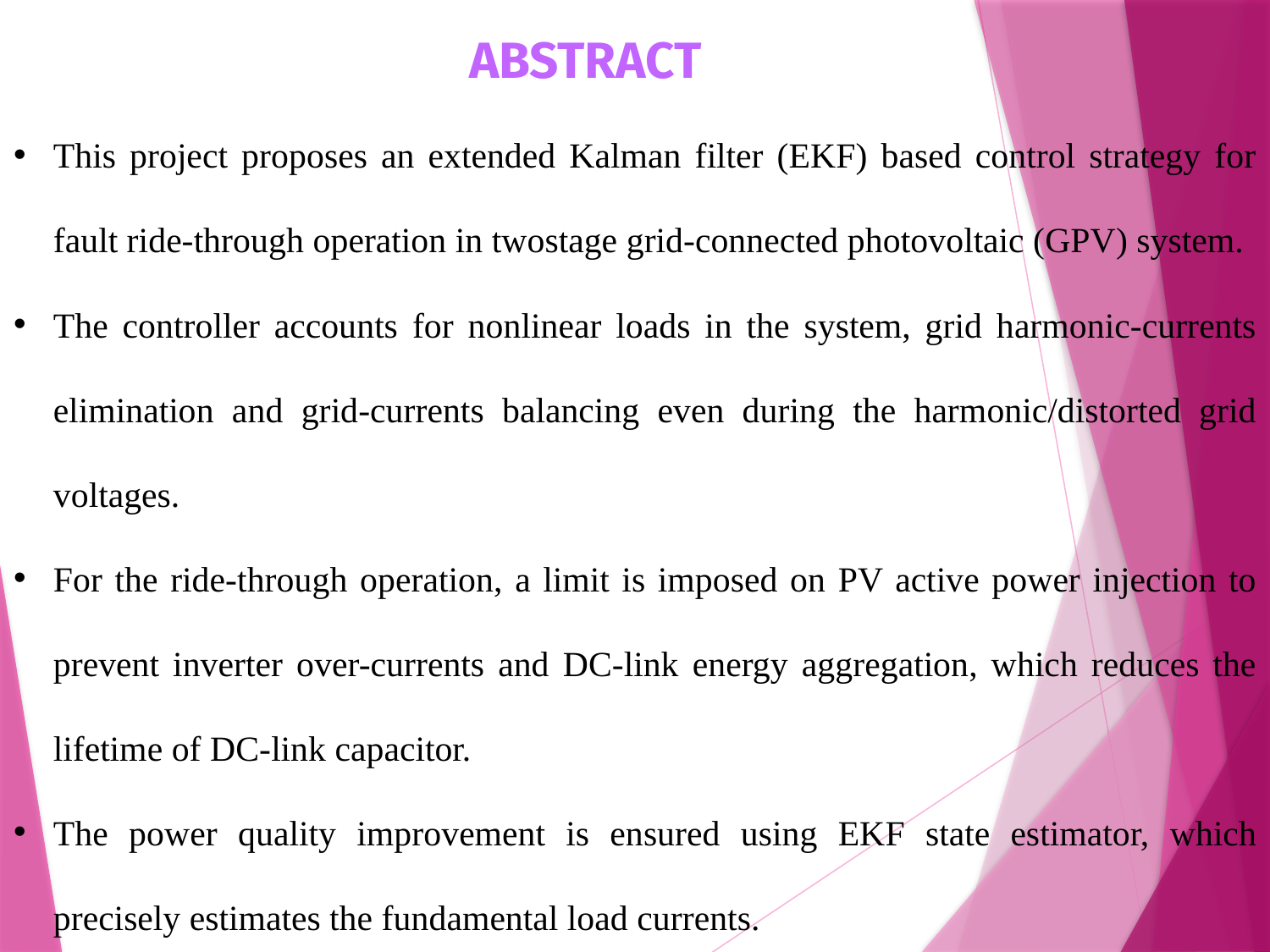

# ABSTRACT
This project proposes an extended Kalman filter (EKF) based control strategy for fault ride-through operation in twostage grid-connected photovoltaic (GPV) system.
The controller accounts for nonlinear loads in the system, grid harmonic-currents elimination and grid-currents balancing even during the harmonic/distorted grid voltages.
For the ride-through operation, a limit is imposed on PV active power injection to prevent inverter over-currents and DC-link energy aggregation, which reduces the lifetime of DC-link capacitor.
The power quality improvement is ensured using EKF state estimator, which precisely estimates the fundamental load currents.